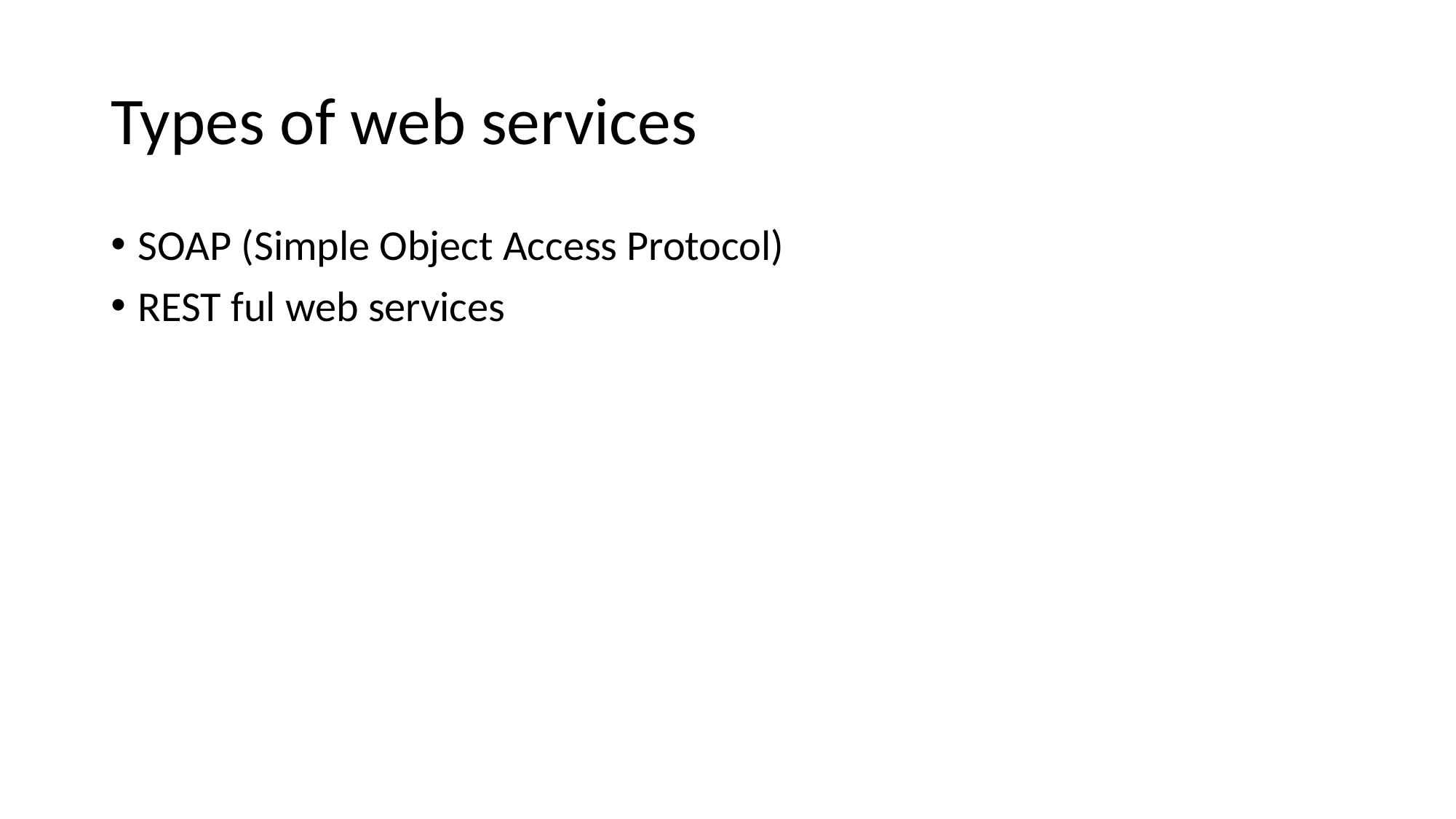

# Types of web services
SOAP (Simple Object Access Protocol)
REST ful web services